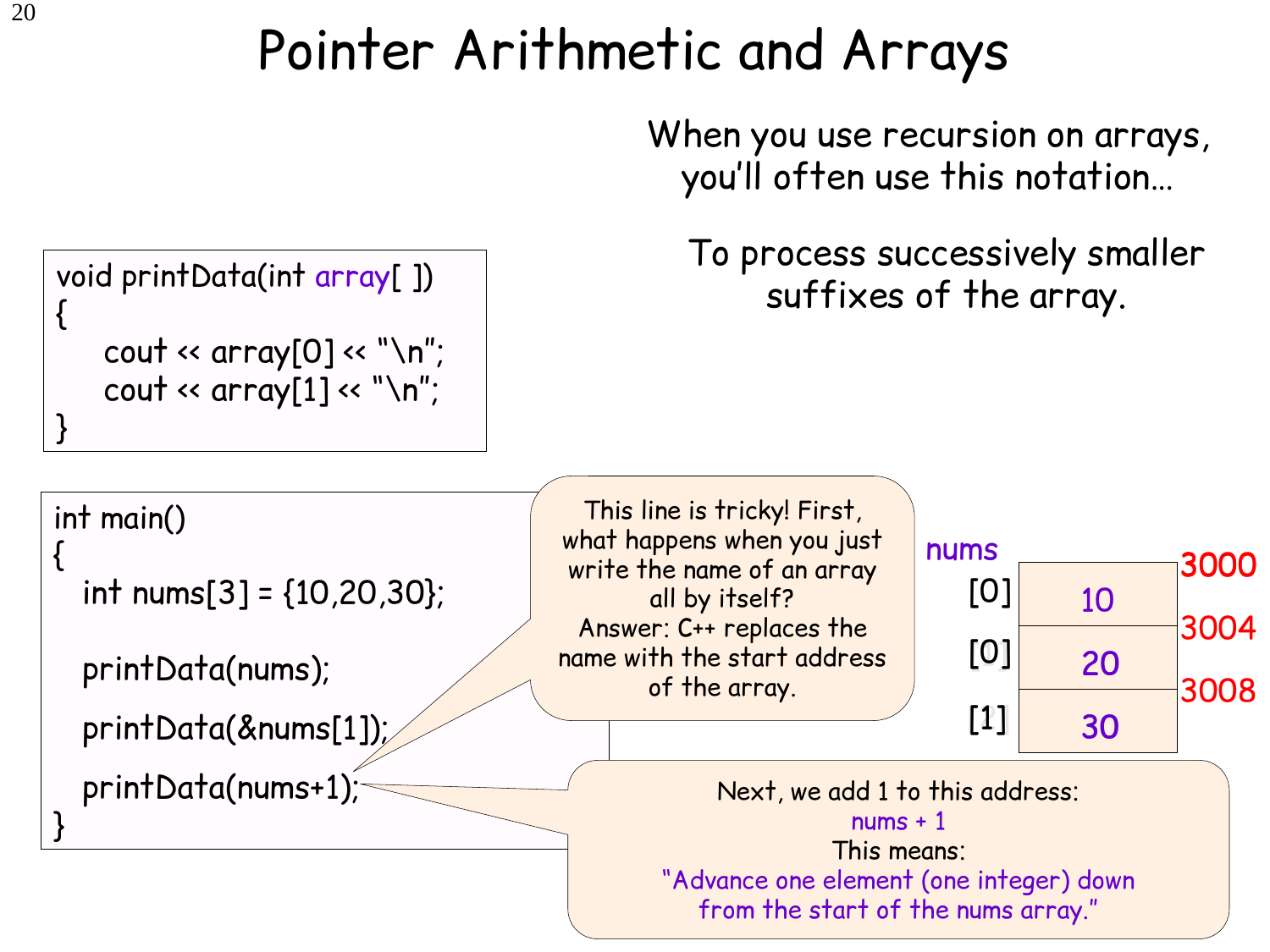

# Pointer Arithmetic and Arrays
20
When you use recursion on arrays,
you’ll often use this notation…
To process successively smaller suffixes of the array.
void printData(int array[ ])
{
     cout << array[0] << “\n”;
     cout << array[1] << “\n”;
}
This line is tricky! First, what happens when you just write the name of an array all by itself?
Answer: C++ replaces the name with the start address of the array.
int main()
{
   int nums[3] = {10,20,30};

   printData(nums);

   printData(&nums[1]);

   printData(nums+1);
}
nums

[0]

[1]

[2]

3000

3004

3008
3000
10

20

30

[0]
[1]

20
30
Next, we add 1 to this address:
nums + 1
This means:
“Advance one element (one integer) down
from the start of the nums array.”